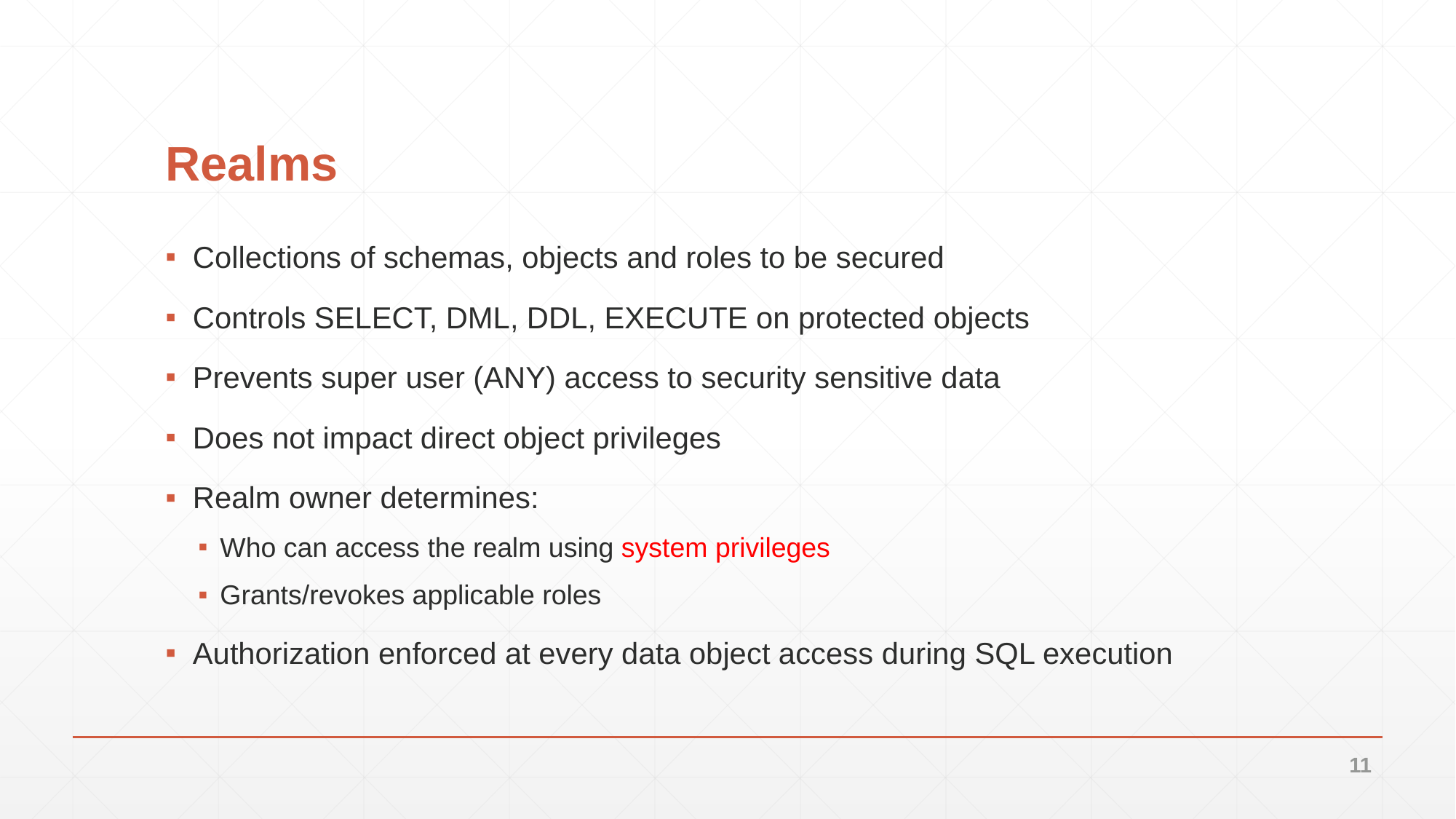

# Realms
Collections of schemas, objects and roles to be secured
Controls SELECT, DML, DDL, EXECUTE on protected objects
Prevents super user (ANY) access to security sensitive data
Does not impact direct object privileges
Realm owner determines:
Who can access the realm using system privileges
Grants/revokes applicable roles
Authorization enforced at every data object access during SQL execution
11